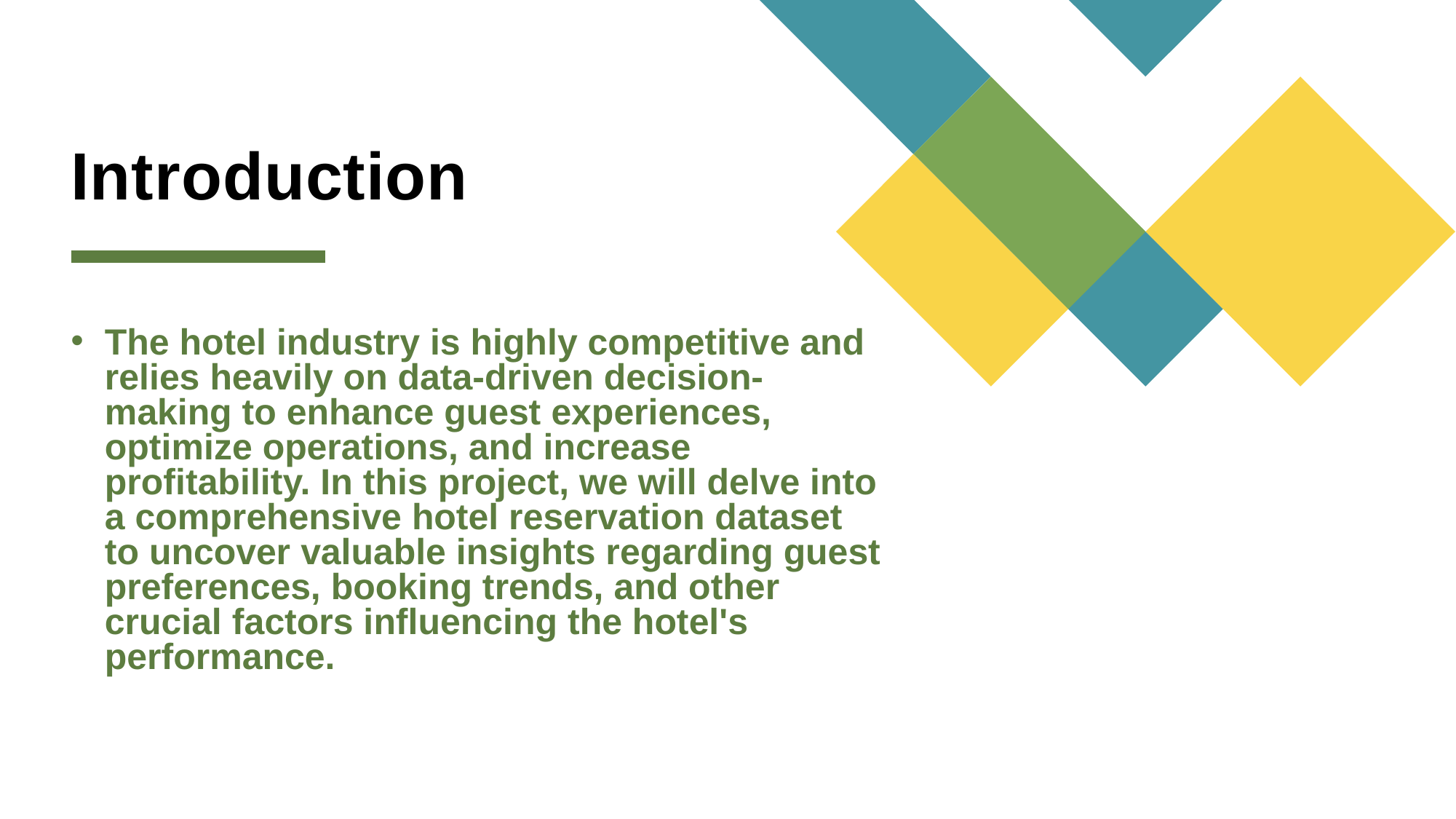

# Introduction
The hotel industry is highly competitive and relies heavily on data-driven decision-making to enhance guest experiences, optimize operations, and increase profitability. In this project, we will delve into a comprehensive hotel reservation dataset to uncover valuable insights regarding guest preferences, booking trends, and other crucial factors influencing the hotel's performance.